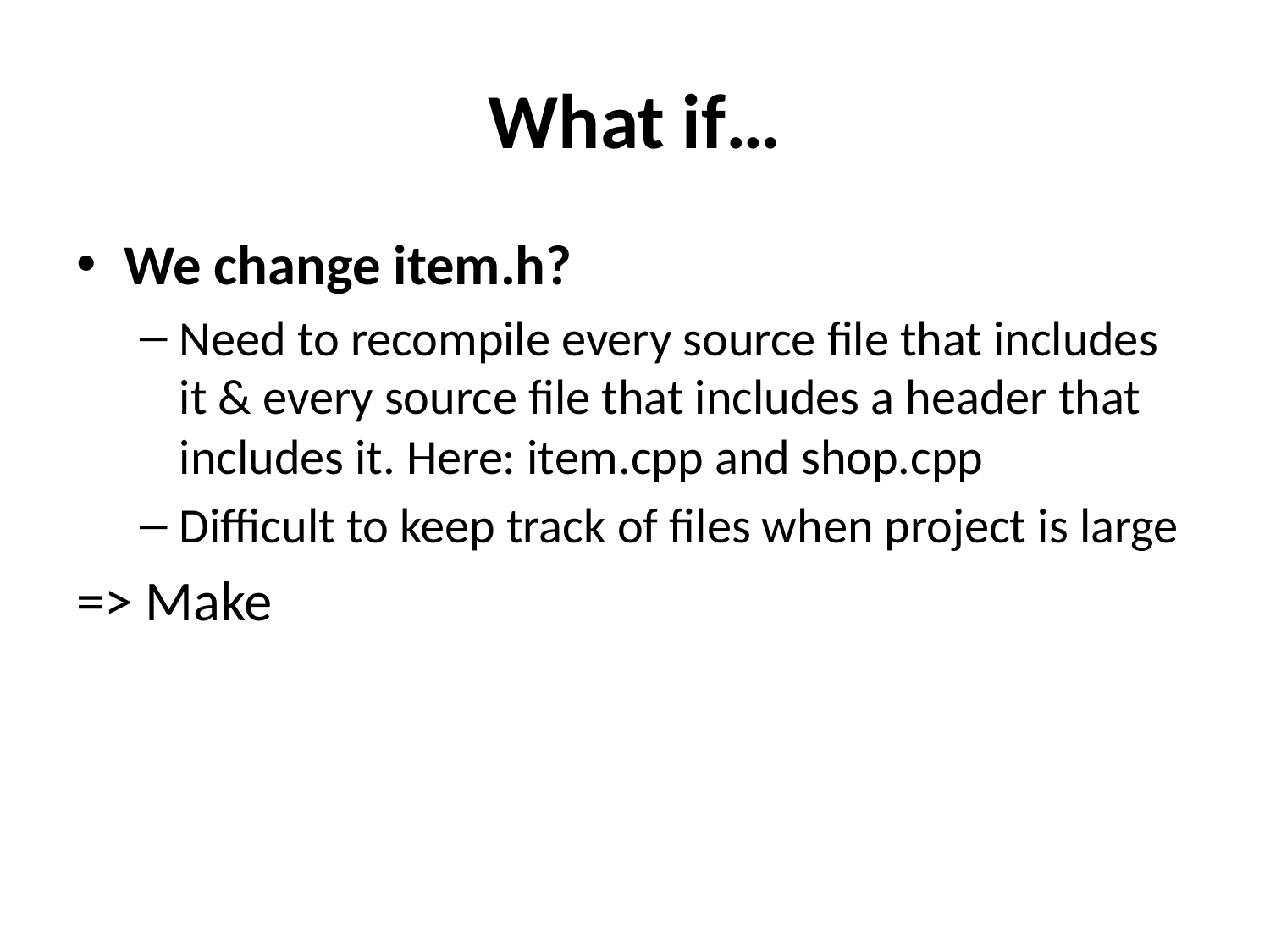

# What if…
We change item.h?
Need to recompile every source file that includes it & every source file that includes a header that includes it. Here: item.cpp and shop.cpp
Difficult to keep track of files when project is large
=> Make